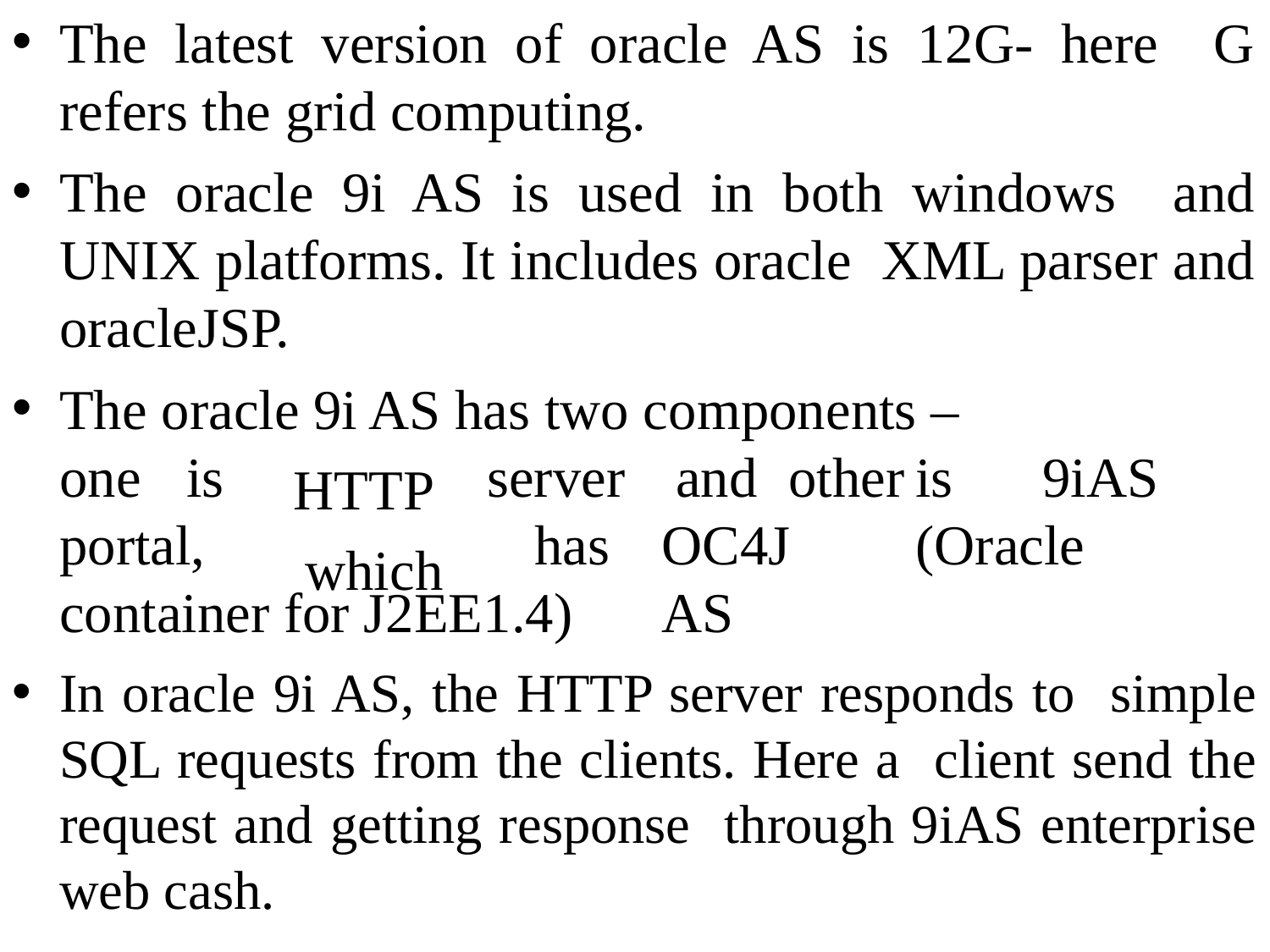

The latest version of oracle AS is 12G- here  G refers the grid computing.
The oracle 9i AS is used in both windows  and UNIX platforms. It includes oracle  XML parser and oracleJSP.
The oracle 9i AS has two components –
one	is
HTTP
which
server	 and	other	is	9iAS  has	OC4J	(Oracle		AS
portal,
container for J2EE1.4)
In oracle 9i AS, the HTTP server responds to  simple SQL requests from the clients. Here a  client send the request and getting response  through 9iAS enterprise web cash.